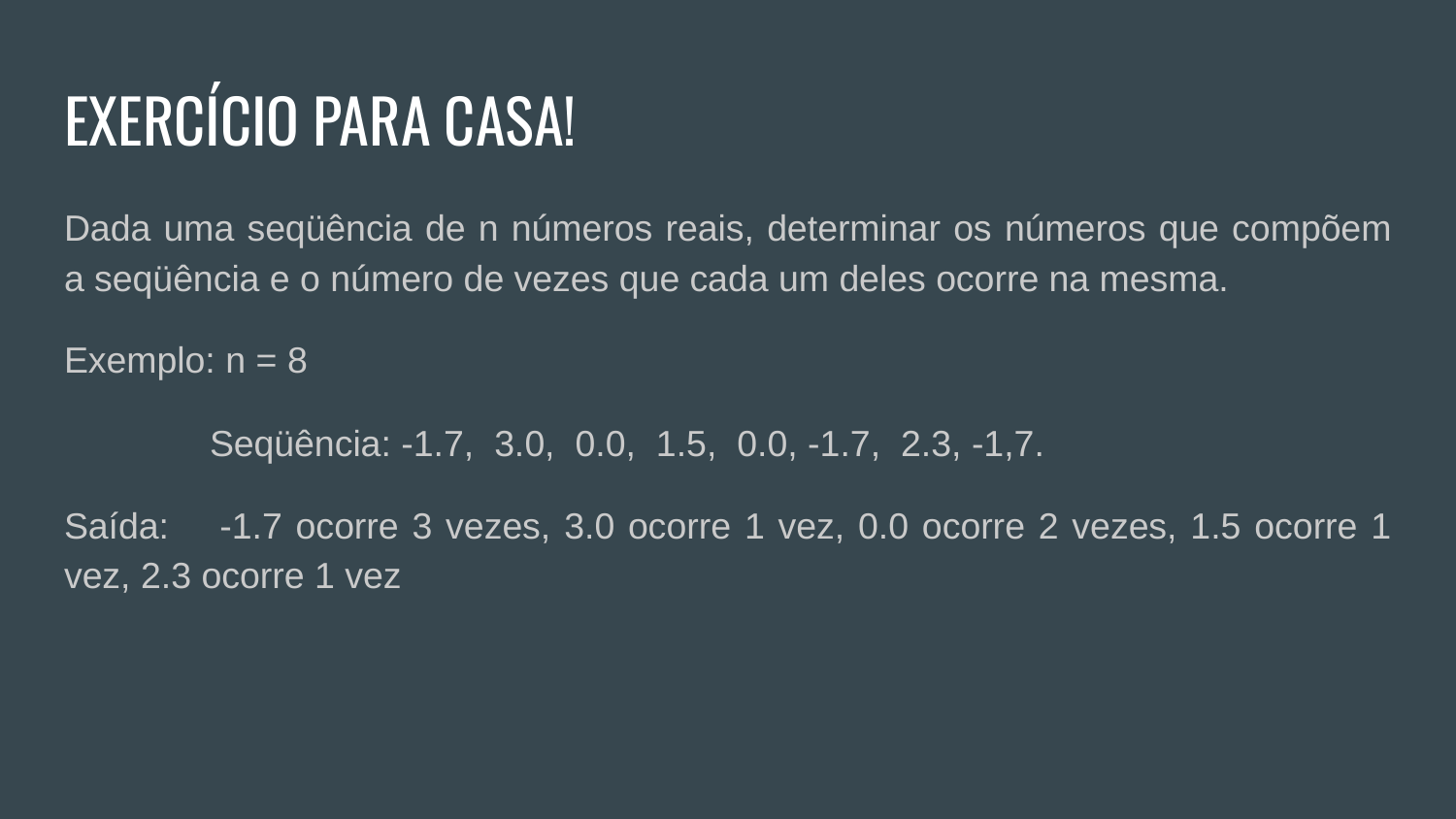

# EXERCÍCIO PARA CASA!
Dada uma seqüência de n números reais, determinar os números que compõem a seqüência e o número de vezes que cada um deles ocorre na mesma.
Exemplo: n = 8
Seqüência: -1.7,  3.0,  0.0,  1.5,  0.0, -1.7,  2.3, -1,7.
Saída:   	-1.7 ocorre 3 vezes, 3.0 ocorre 1 vez, 0.0 ocorre 2 vezes, 1.5 ocorre 1 vez, 2.3 ocorre 1 vez